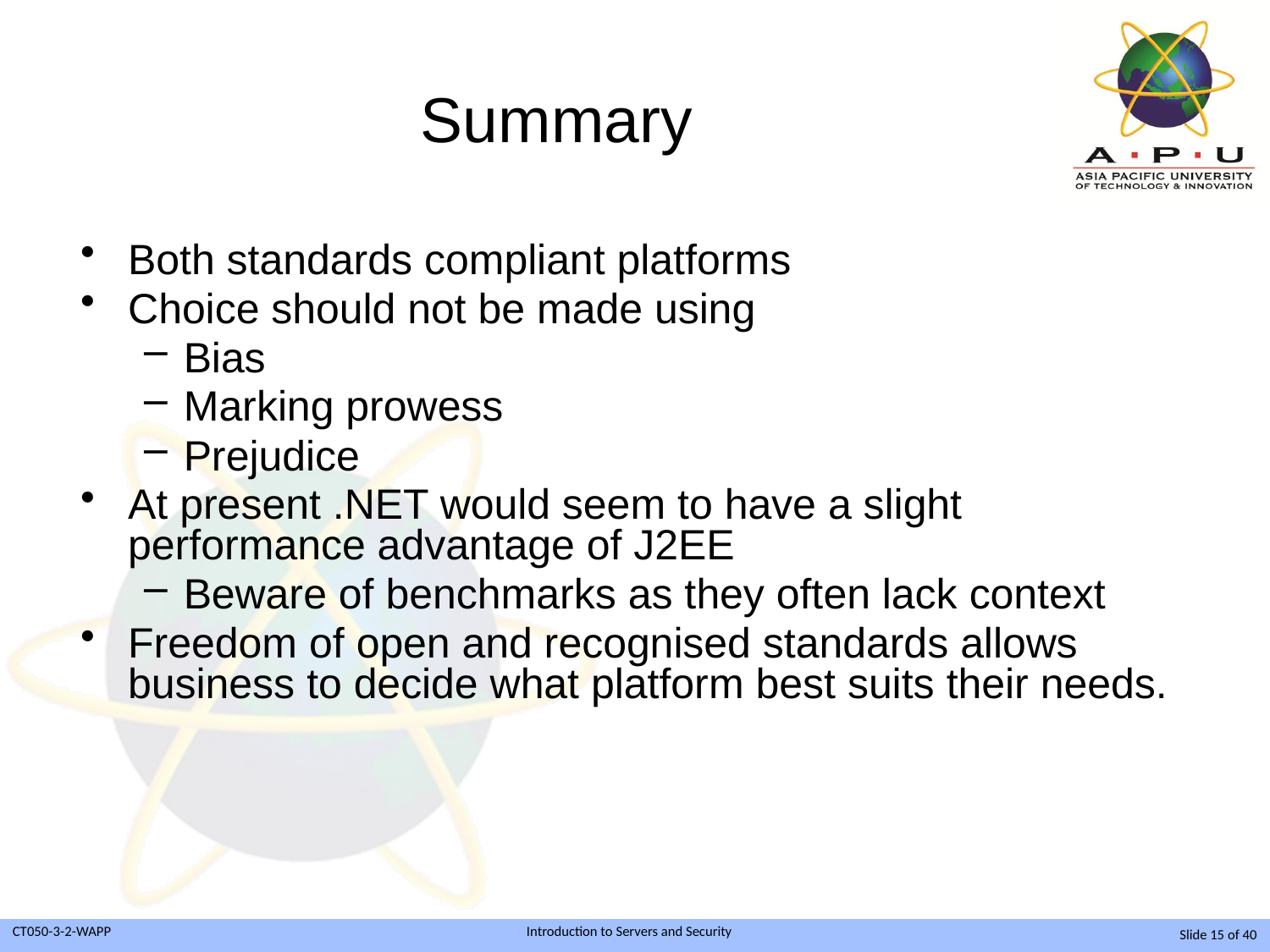

# Summary
Both standards compliant platforms
Choice should not be made using
Bias
Marking prowess
Prejudice
At present .NET would seem to have a slight performance advantage of J2EE
Beware of benchmarks as they often lack context
Freedom of open and recognised standards allows business to decide what platform best suits their needs.